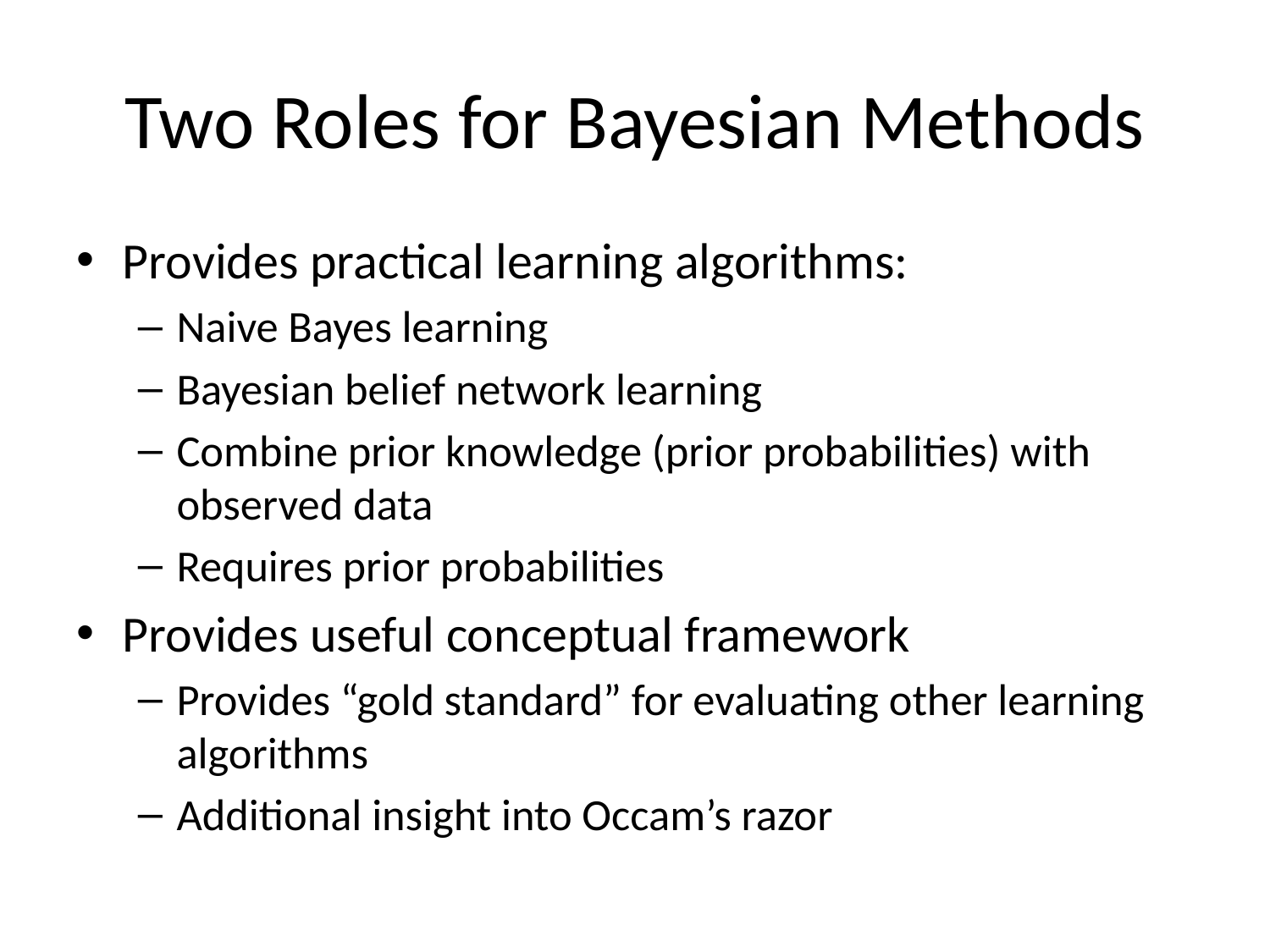

# Two Roles for Bayesian Methods
Provides practical learning algorithms:
Naive Bayes learning
Bayesian belief network learning
Combine prior knowledge (prior probabilities) with observed data
Requires prior probabilities
Provides useful conceptual framework
Provides “gold standard” for evaluating other learning algorithms
Additional insight into Occam’s razor